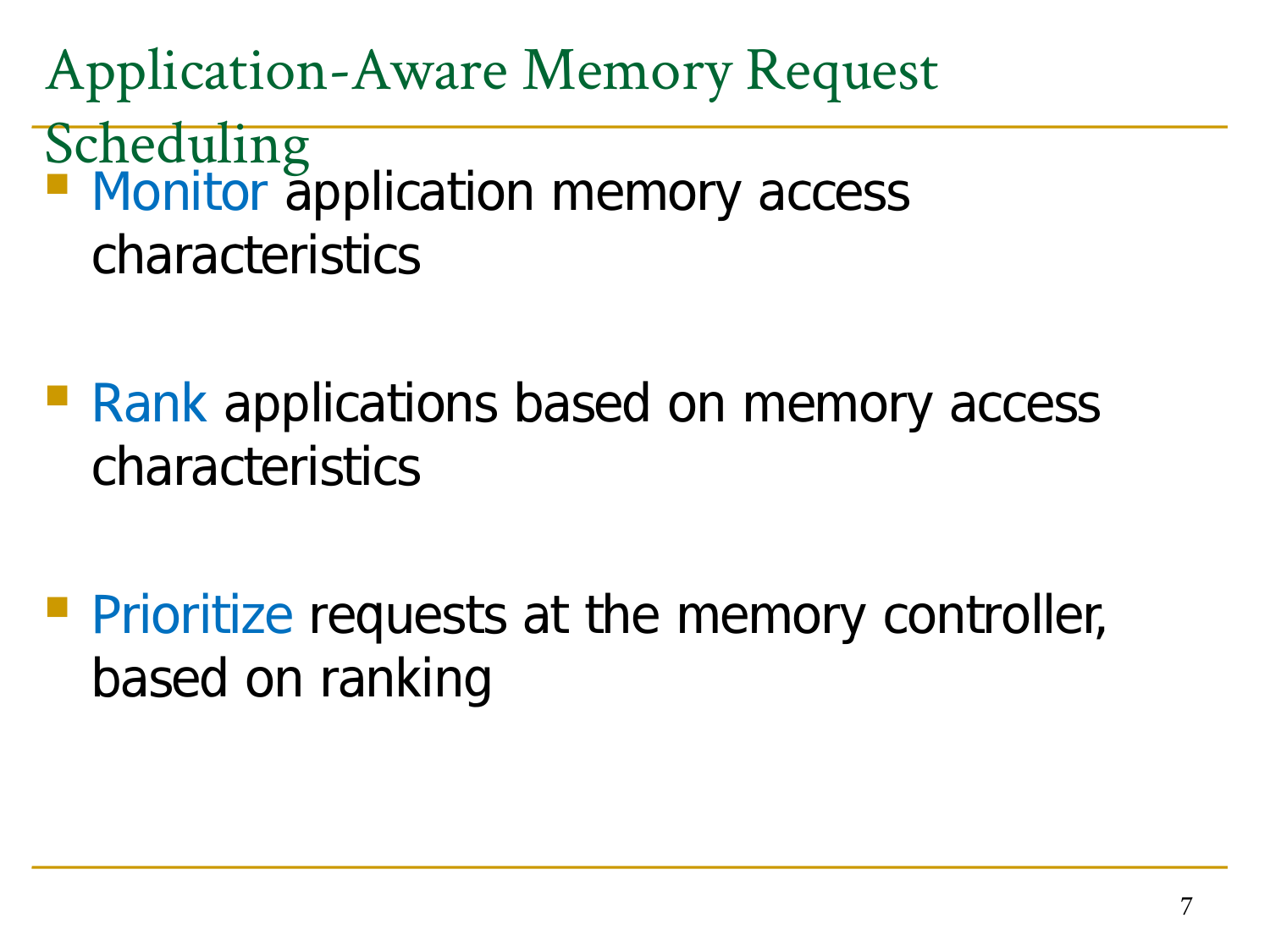

# Application-Aware Memory Request Scheduling
Monitor application memory access characteristics

Rank applications based on memory access characteristics

Prioritize requests at the memory controller, based on ranking

7